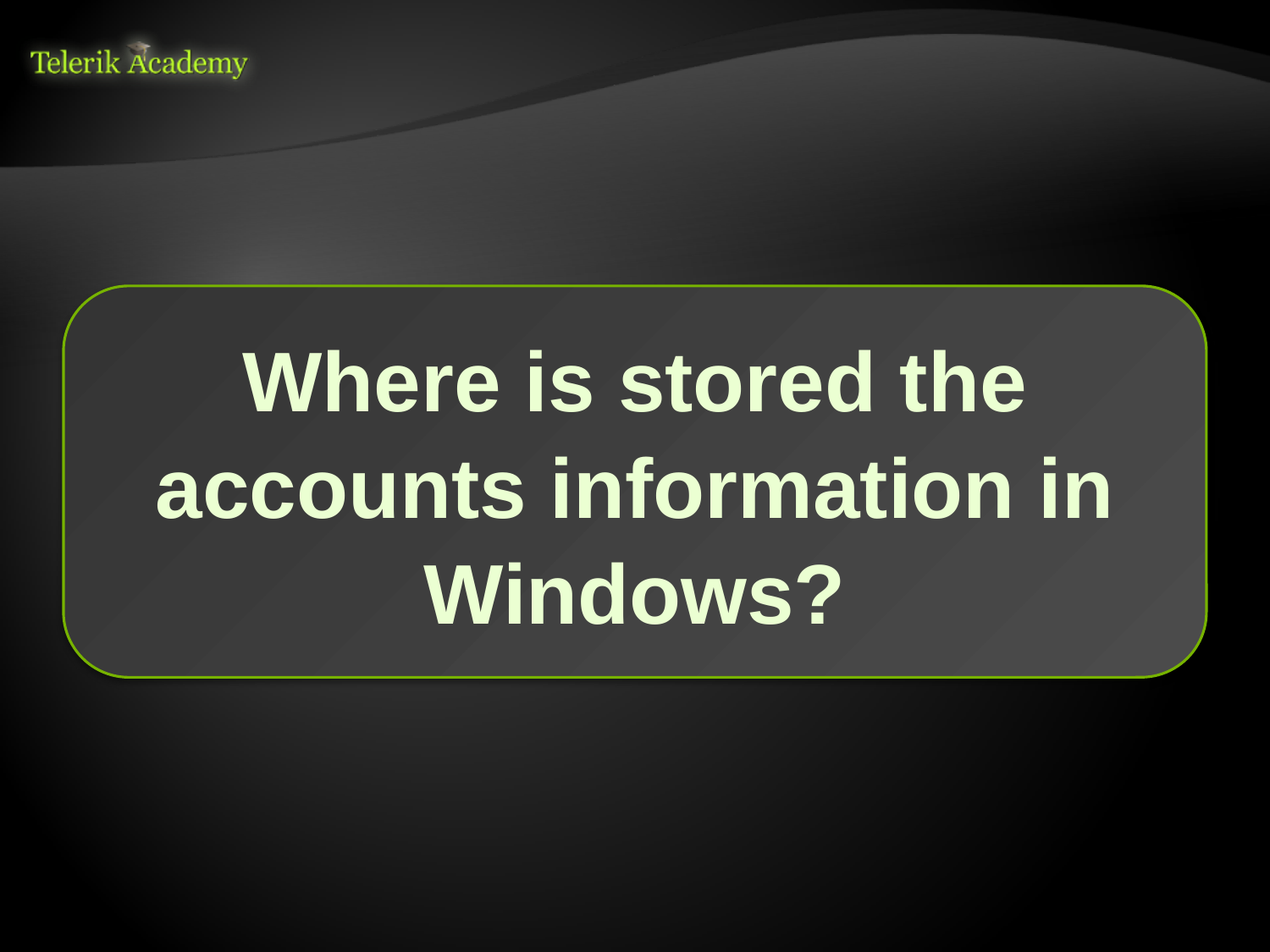

Where is stored the accounts information in Windows?
#